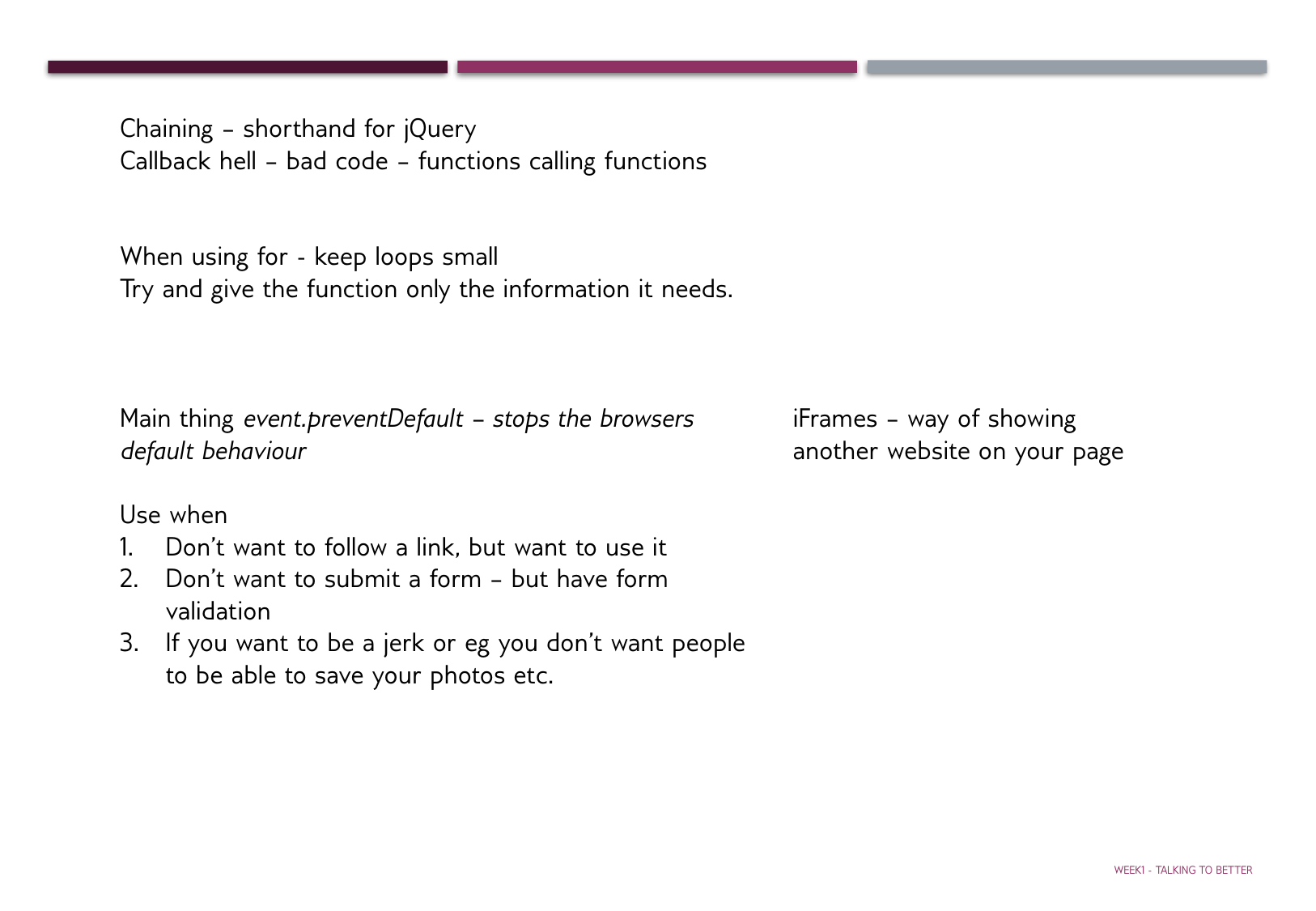

Chaining – shorthand for jQuery
Callback hell – bad code – functions calling functions

When using for - keep loops small
Try and give the function only the information it needs.

Main thing event.preventDefault – stops the browsers default behaviour

Use when
Don’t want to follow a link, but want to use it
Don’t want to submit a form – but have form validation
If you want to be a jerk or eg you don’t want people to be able to save your photos etc.

iFrames – way of showing another website on your page

Week1 - talking to Better